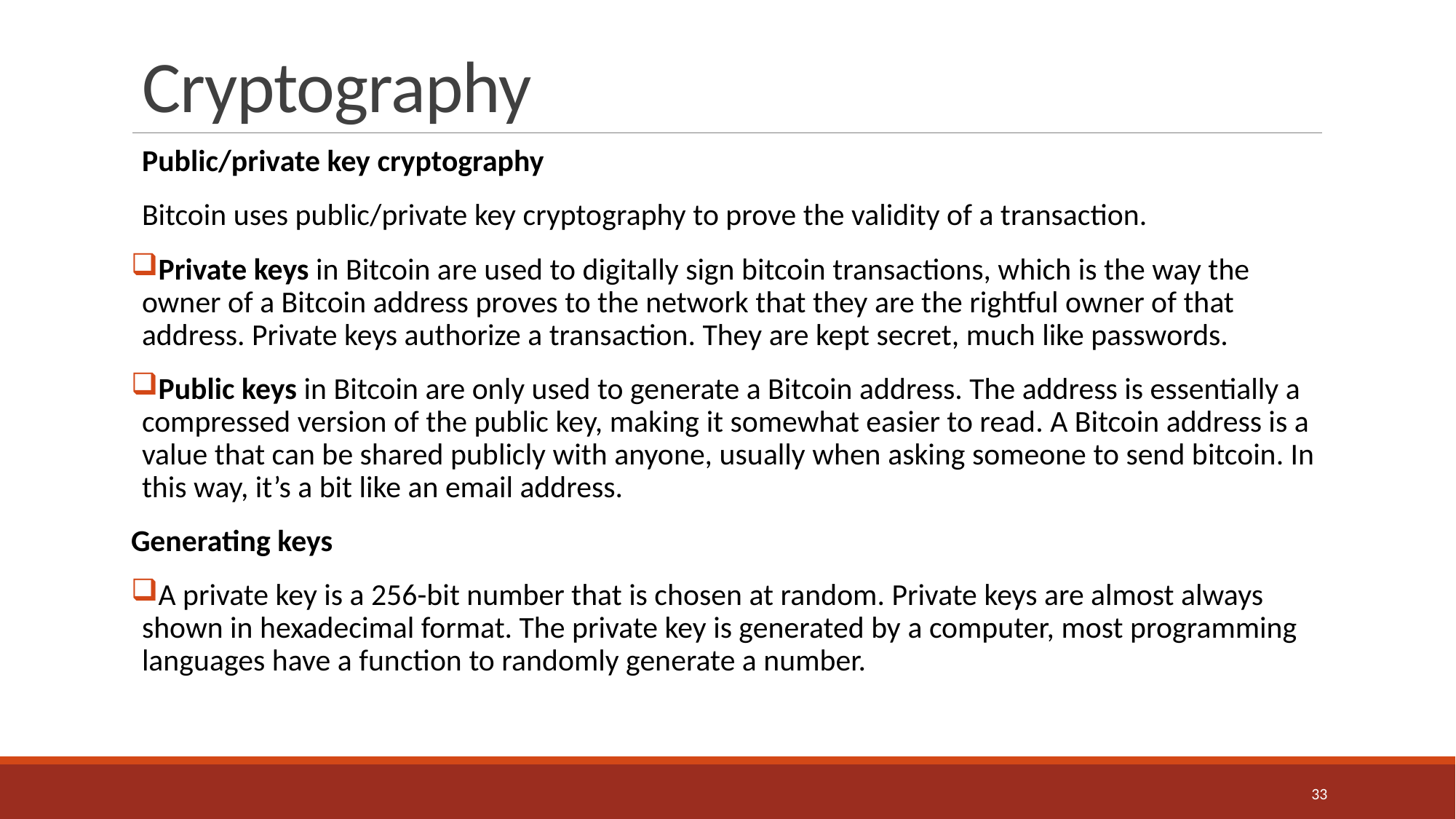

# Cryptography
Public/private key cryptography
Bitcoin uses public/private key cryptography to prove the validity of a transaction.
Private keys in Bitcoin are used to digitally sign bitcoin transactions, which is the way the owner of a Bitcoin address proves to the network that they are the rightful owner of that address. Private keys authorize a transaction. They are kept secret, much like passwords.
Public keys in Bitcoin are only used to generate a Bitcoin address. The address is essentially a compressed version of the public key, making it somewhat easier to read. A Bitcoin address is a value that can be shared publicly with anyone, usually when asking someone to send bitcoin. In this way, it’s a bit like an email address.
Generating keys
A private key is a 256-bit number that is chosen at random. Private keys are almost always shown in hexadecimal format. The private key is generated by a computer, most programming languages have a function to randomly generate a number.
33